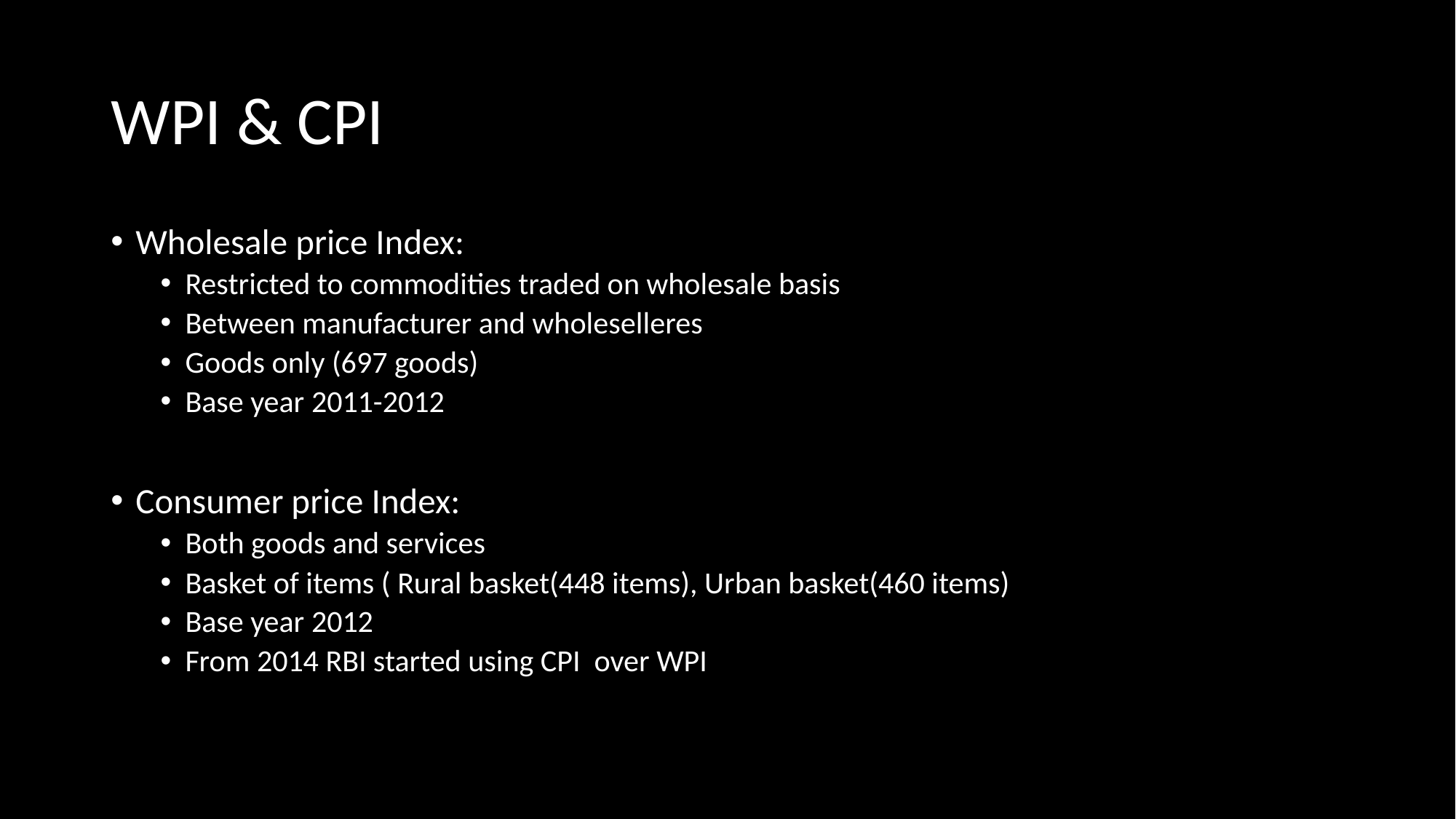

# WPI & CPI
Wholesale price Index:
Restricted to commodities traded on wholesale basis
Between manufacturer and wholeselleres
Goods only (697 goods)
Base year 2011-2012

Consumer price Index:
Both goods and services
Basket of items ( Rural basket(448 items), Urban basket(460 items)
Base year 2012
From 2014 RBI started using CPI  over WPI